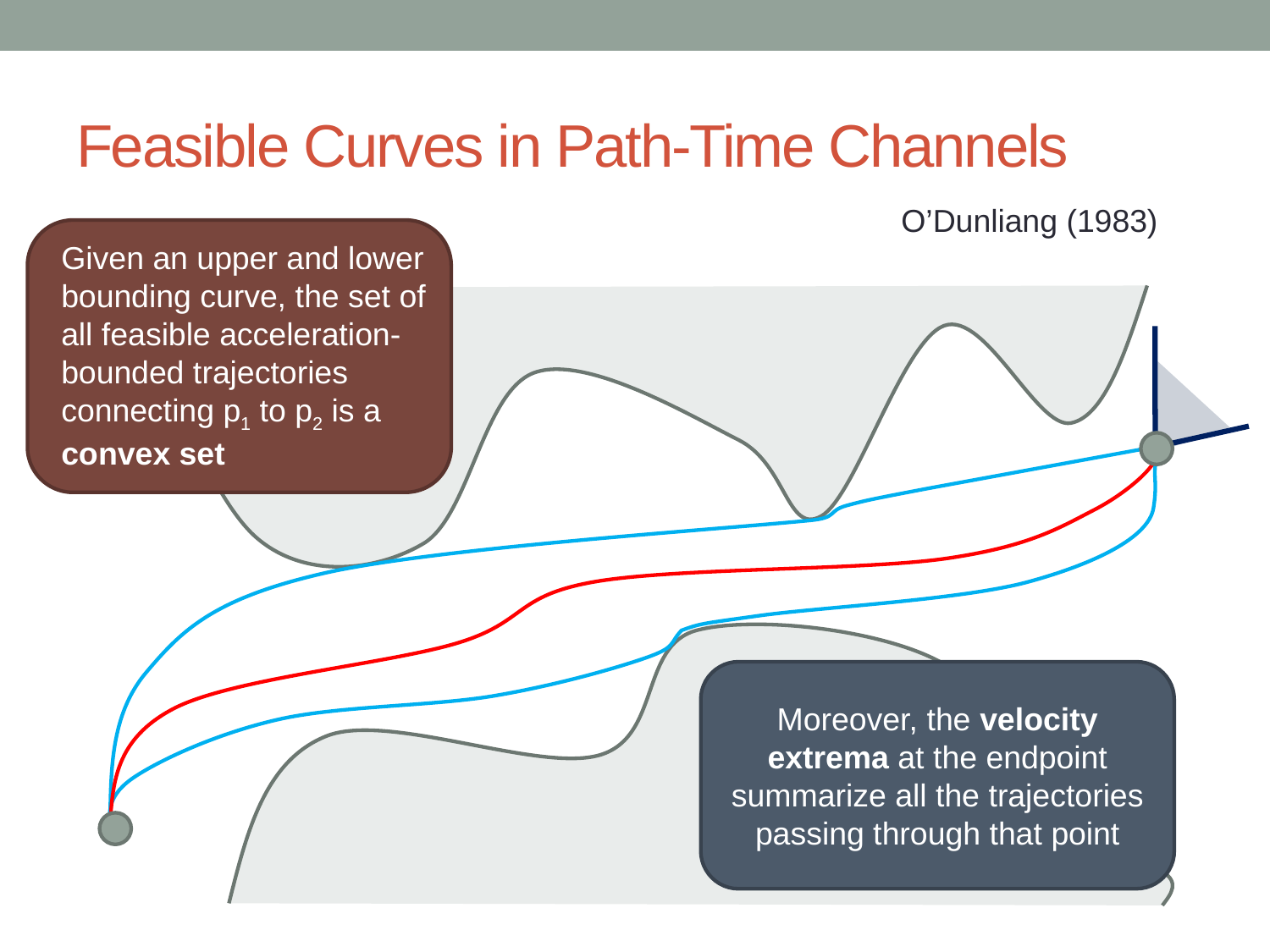

# Feasible Curves in Path-Time Channels
O’Dunliang (1983)

Given an upper and lower bounding curve, the set of all feasible acceleration-bounded trajectories connecting p1 to p2 is a convex set

Moreover, the velocity extrema at the endpoint summarize all the trajectories passing through that point